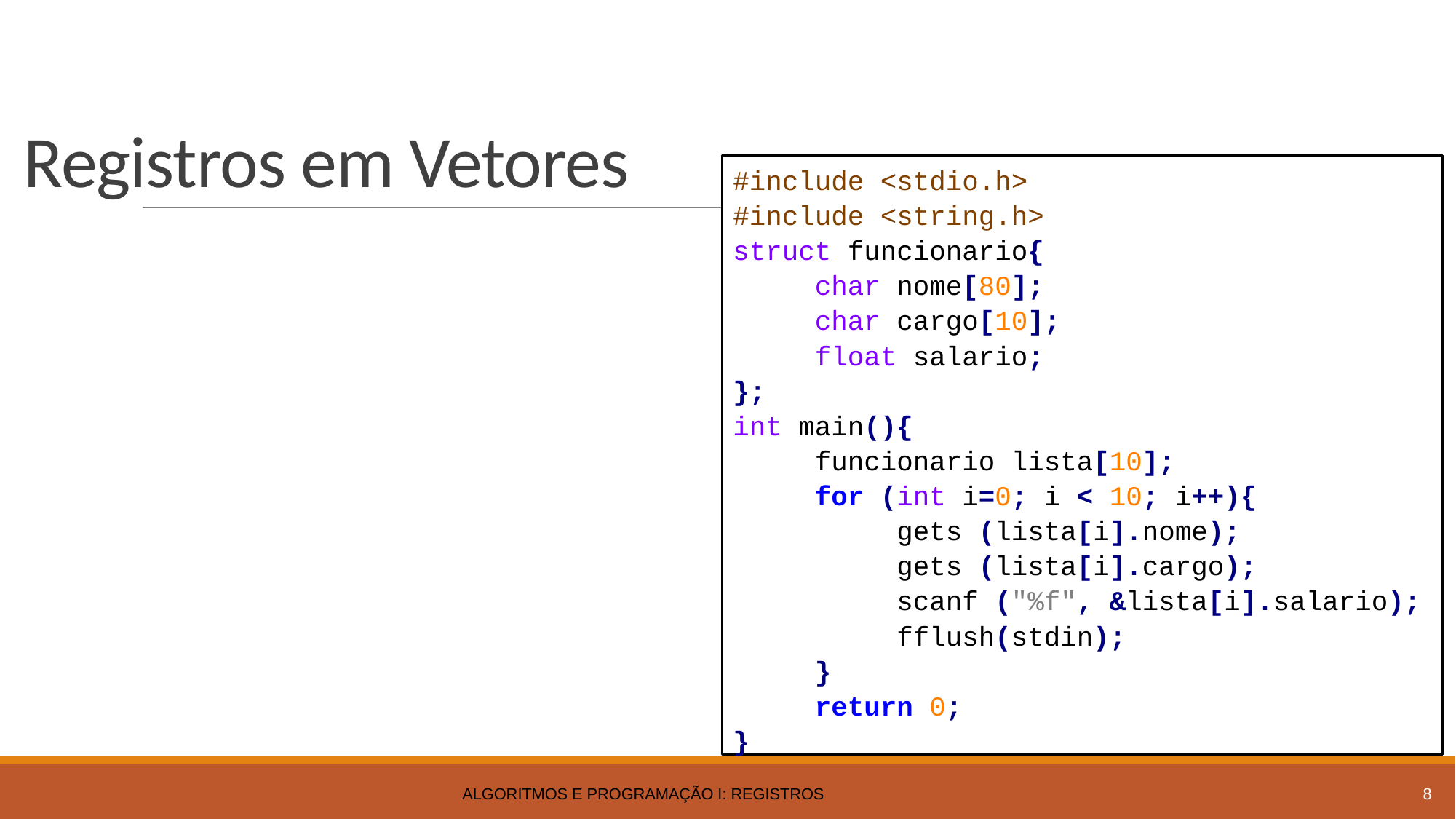

# Registros em Vetores
#include <stdio.h>
#include <string.h>
struct funcionario{
     char nome[80];
     char cargo[10];
     float salario;
};
int main(){
     funcionario lista[10];
     for (int i=0; i < 10; i++){
          gets (lista[i].nome);
          gets (lista[i].cargo);
          scanf ("%f", &lista[i].salario);
          fflush(stdin);
     }
     return 0;
}
Algoritmos e Programação I: Registros
8